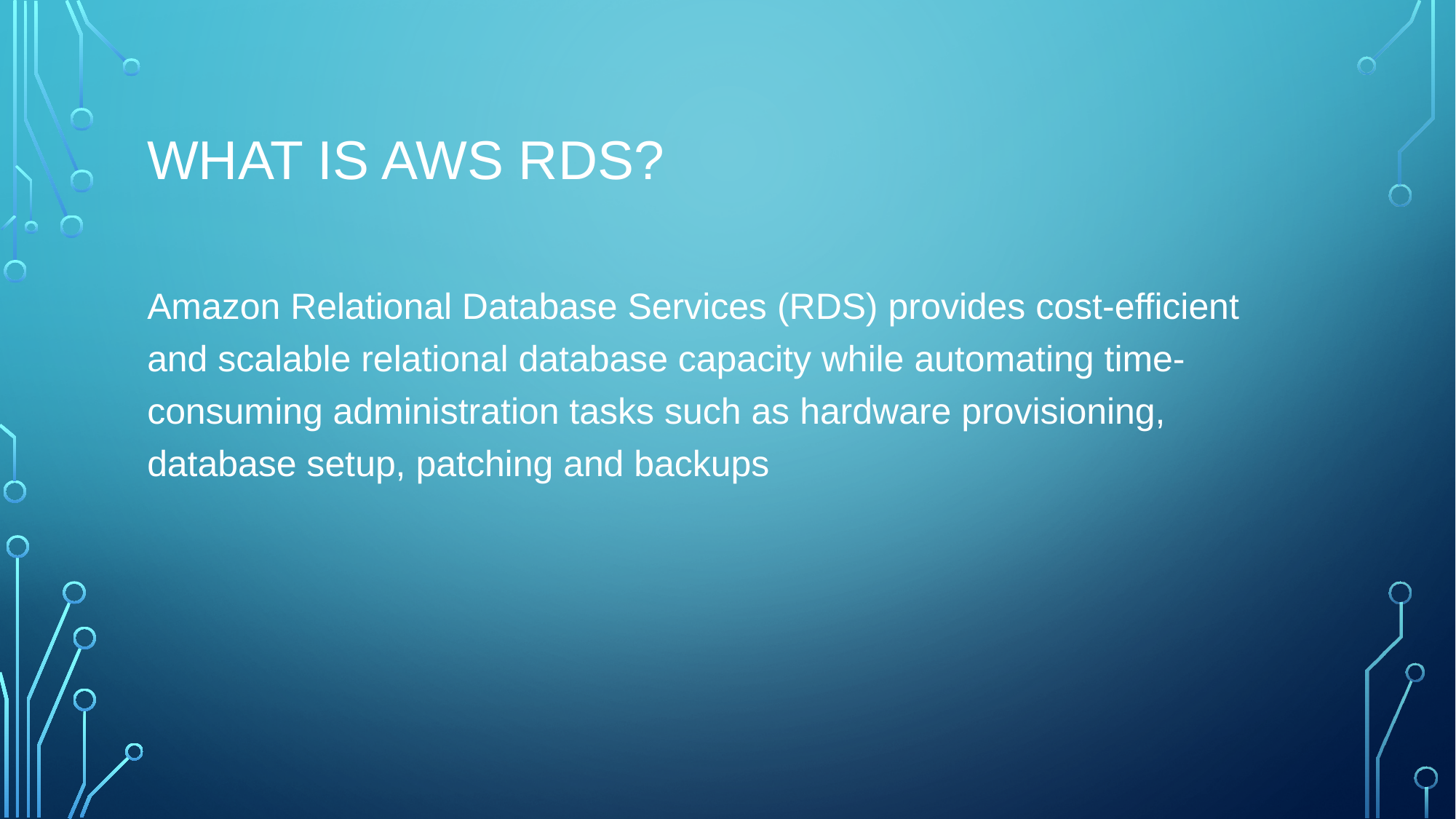

# What is AWS RDS?
Amazon Relational Database Services (RDS) provides cost-efficient and scalable relational database capacity while automating time-consuming administration tasks such as hardware provisioning, database setup, patching and backups